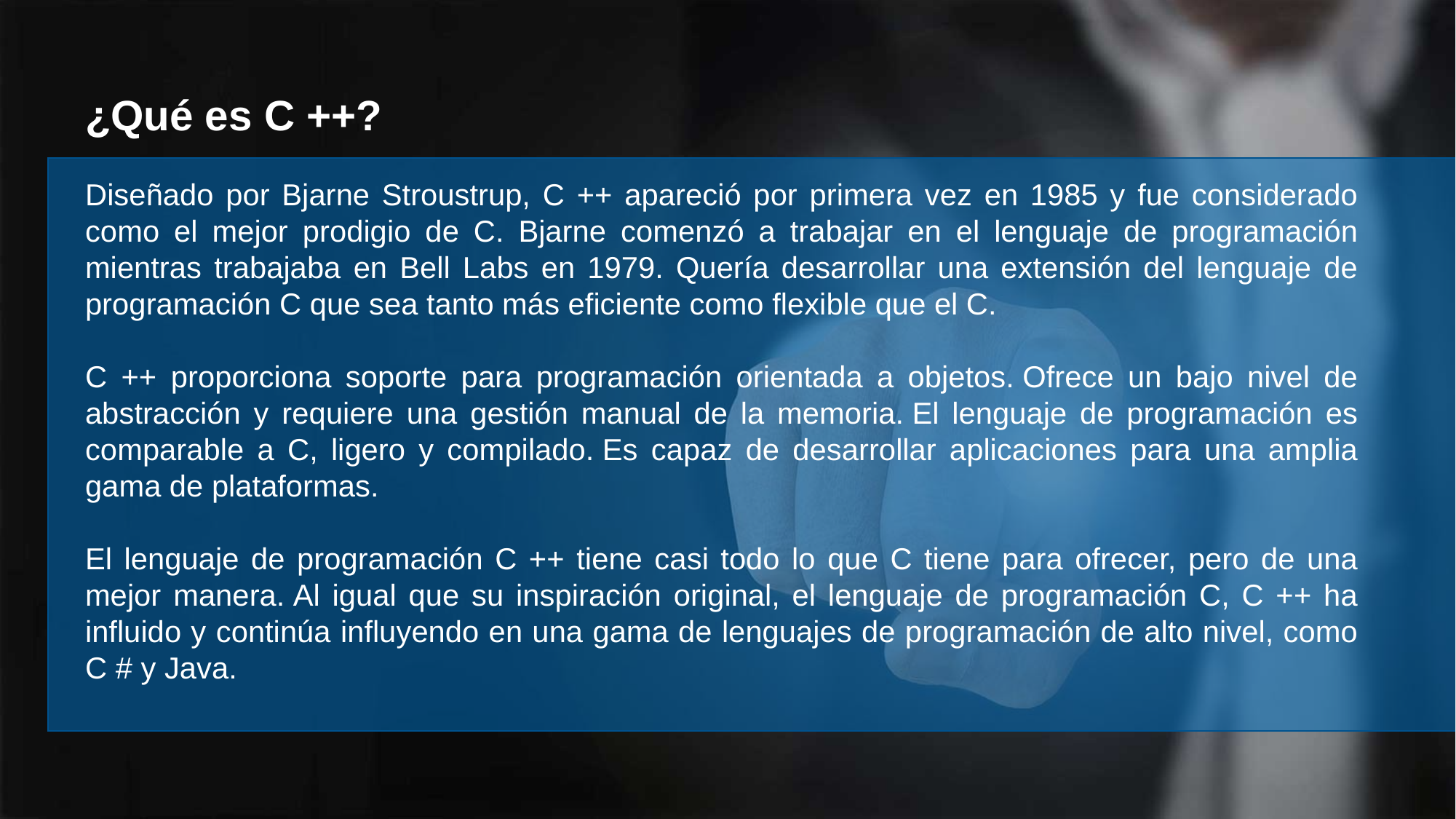

¿Qué es C ++?

Diseñado por Bjarne Stroustrup, C ++ apareció por primera vez en 1985 y fue considerado como el mejor prodigio de C. Bjarne comenzó a trabajar en el lenguaje de programación mientras trabajaba en Bell Labs en 1979. Quería desarrollar una extensión del lenguaje de programación C que sea tanto más eficiente como flexible que el C.

C ++ proporciona soporte para programación orientada a objetos. Ofrece un bajo nivel de abstracción y requiere una gestión manual de la memoria. El lenguaje de programación es comparable a C, ligero y compilado. Es capaz de desarrollar aplicaciones para una amplia gama de plataformas.

El lenguaje de programación C ++ tiene casi todo lo que C tiene para ofrecer, pero de una mejor manera. Al igual que su inspiración original, el lenguaje de programación C, C ++ ha influido y continúa influyendo en una gama de lenguajes de programación de alto nivel, como C # y Java.